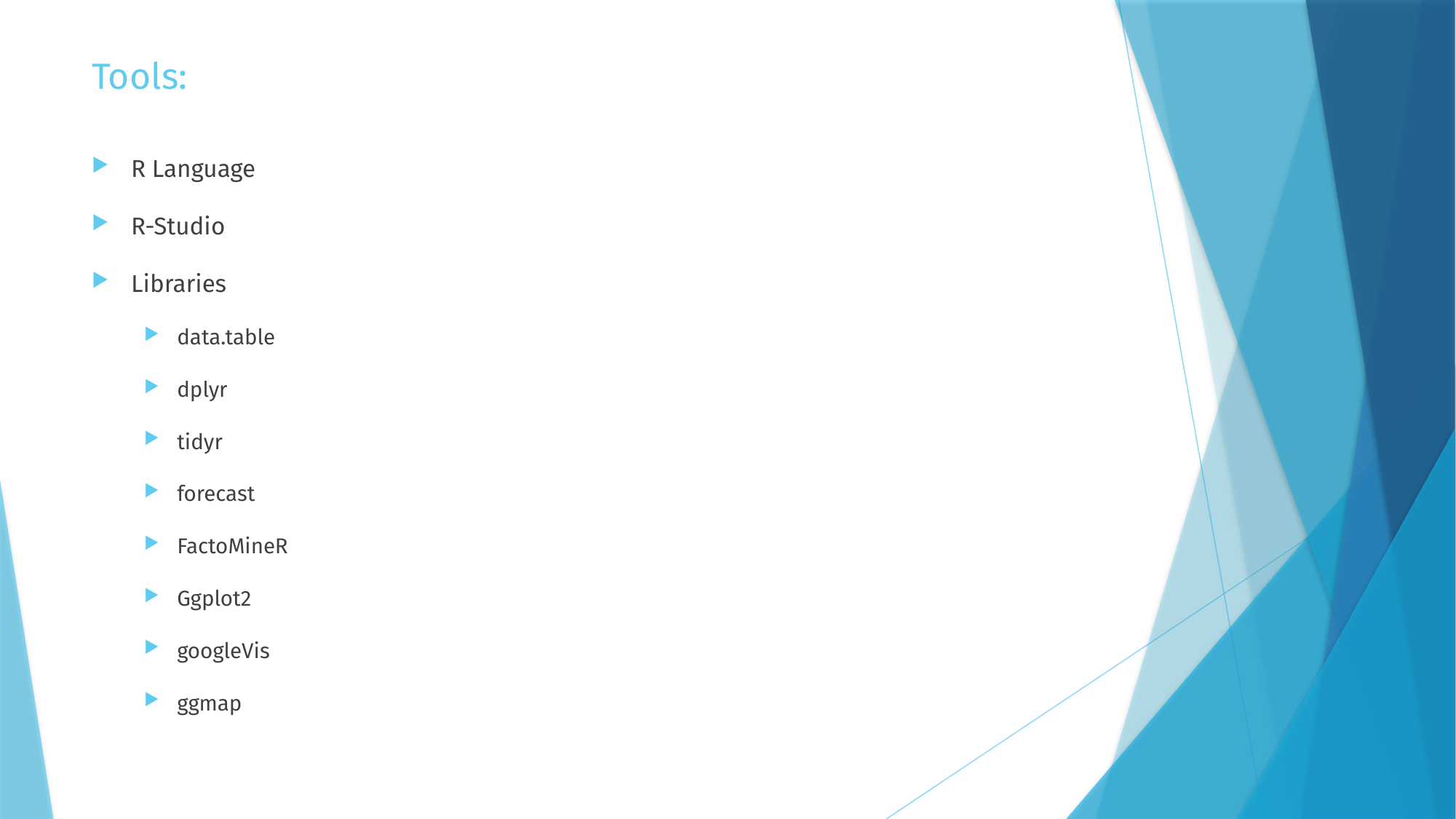

# Tools:
R Language
R-Studio
Libraries
data.table
dplyr
tidyr
forecast
FactoMineR
Ggplot2
googleVis
ggmap